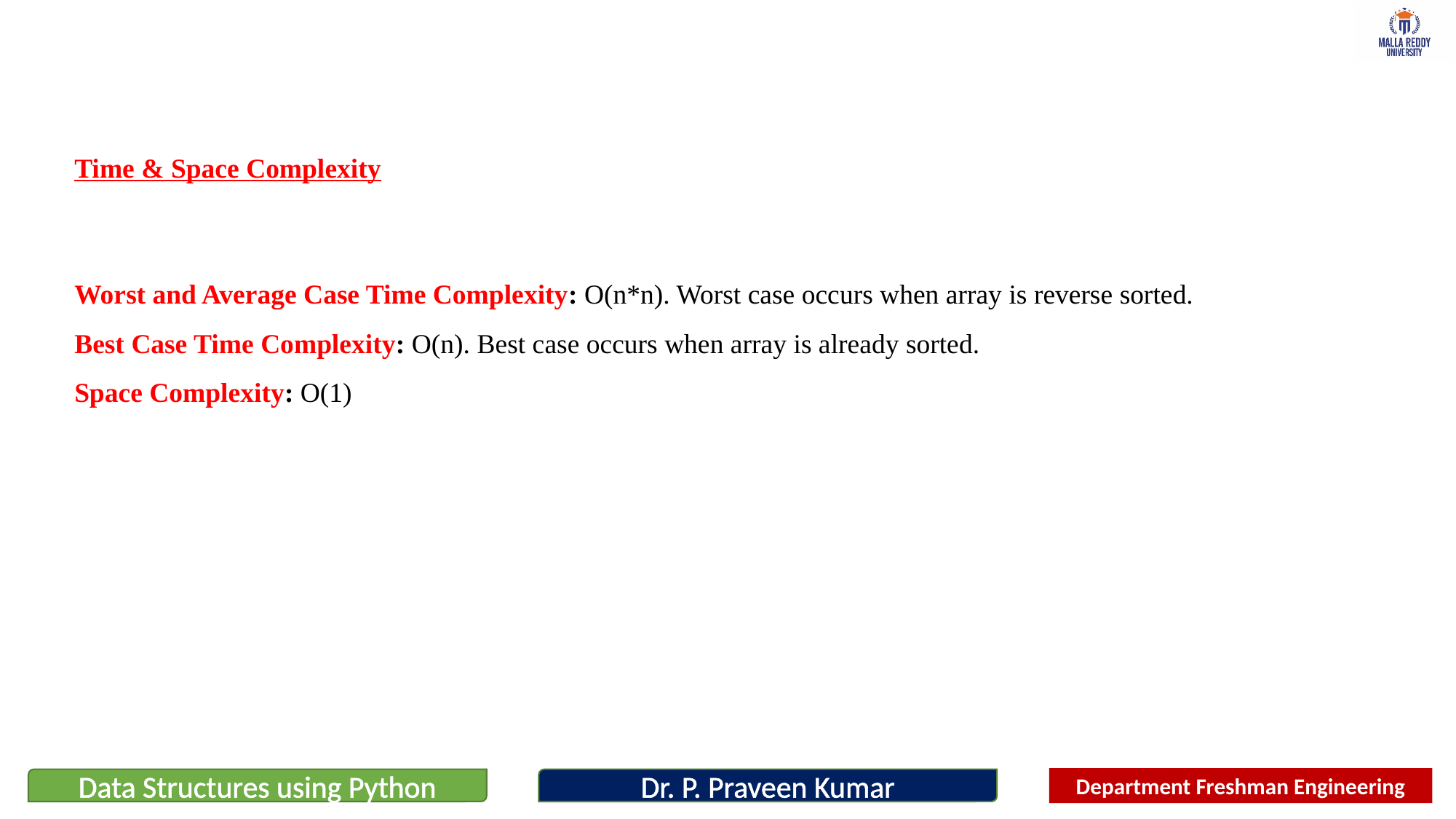

Time & Space Complexity
Worst and Average Case Time Complexity: O(n*n). Worst case occurs when array is reverse sorted.
Best Case Time Complexity: O(n). Best case occurs when array is already sorted.
Space Complexity: O(1)